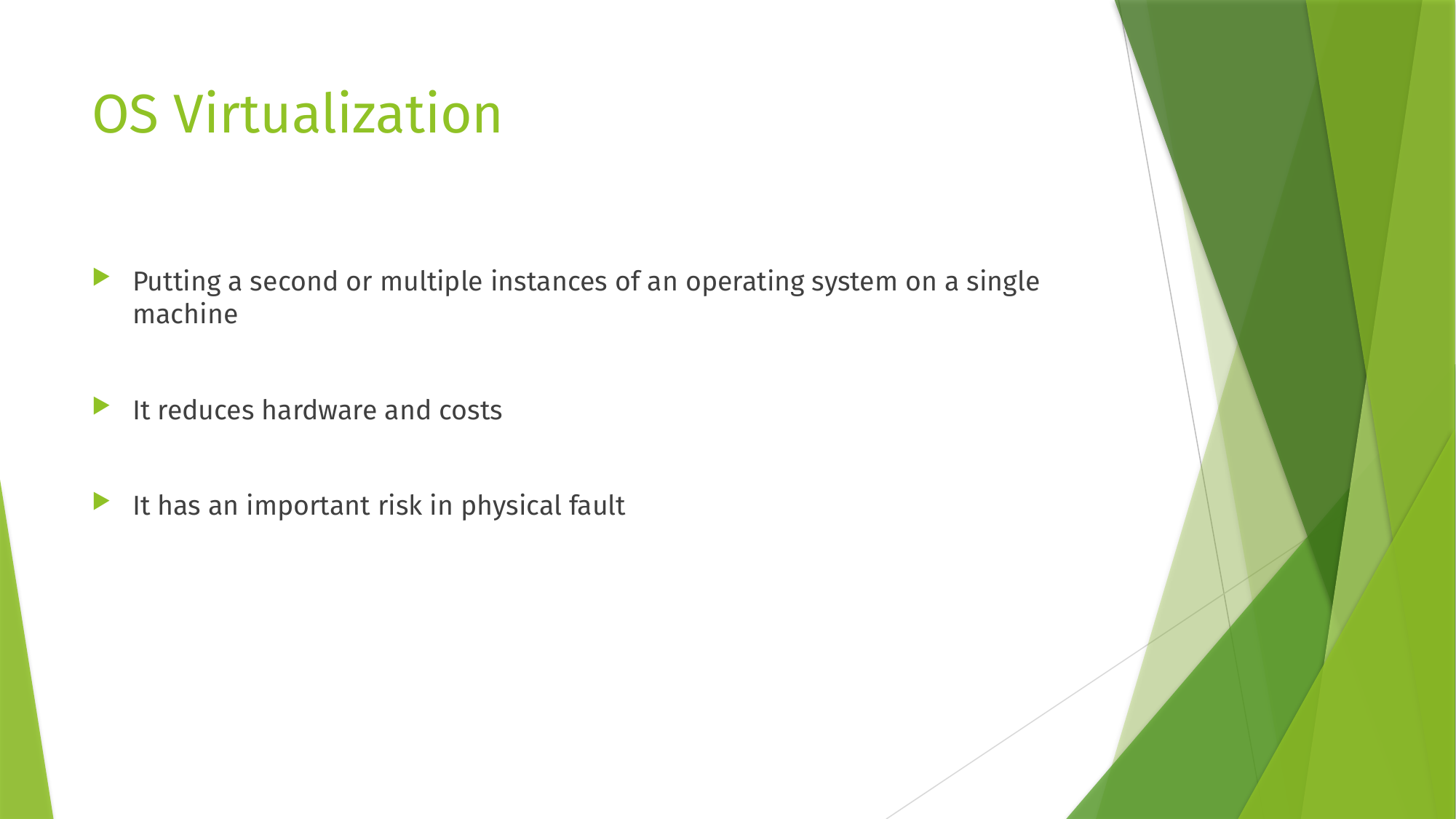

# OS Virtualization
Putting a second or multiple instances of an operating system on a single machine

It reduces hardware and costs

It has an important risk in physical fault